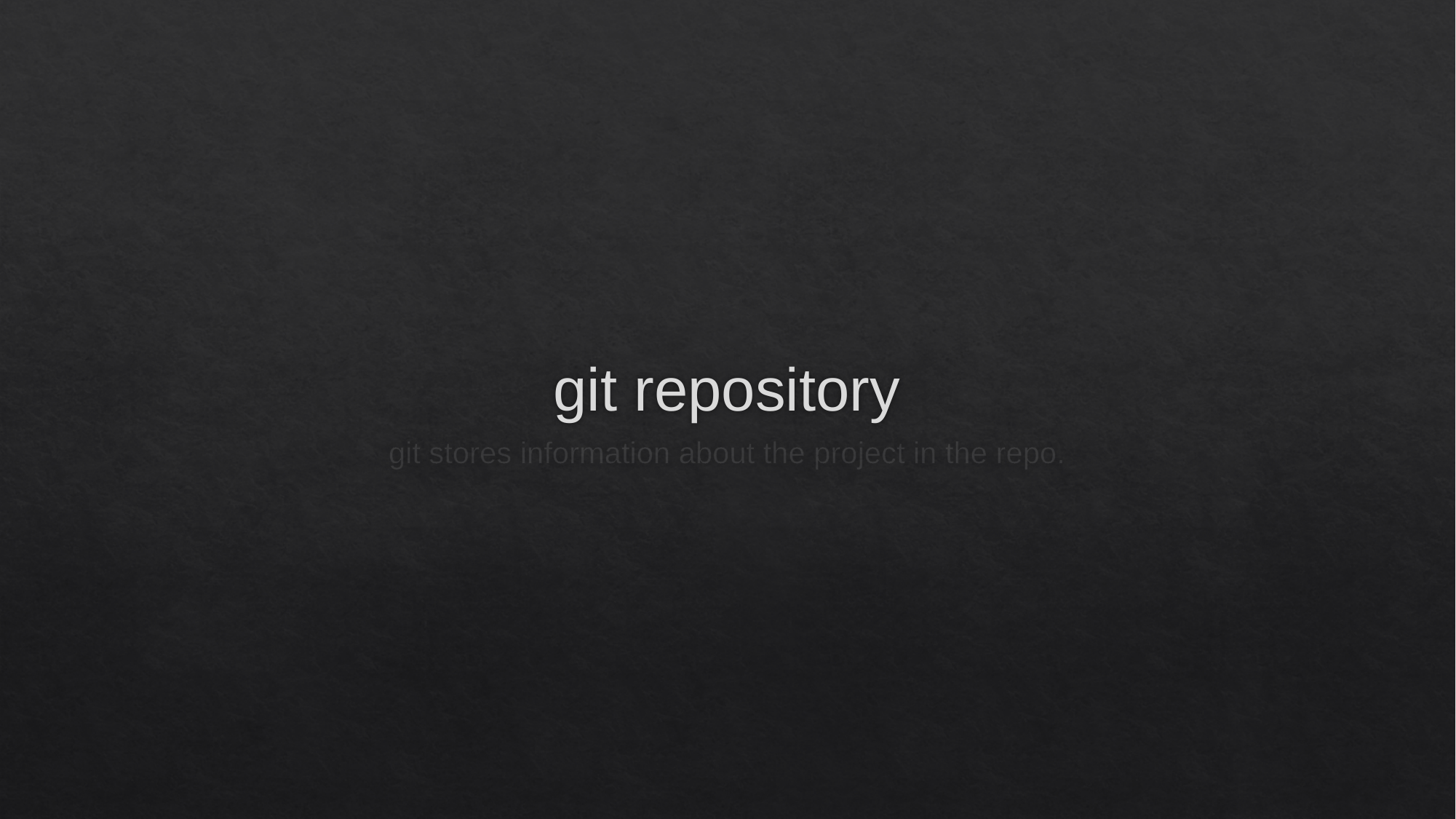

# git repository
git stores information about the project in the repo.